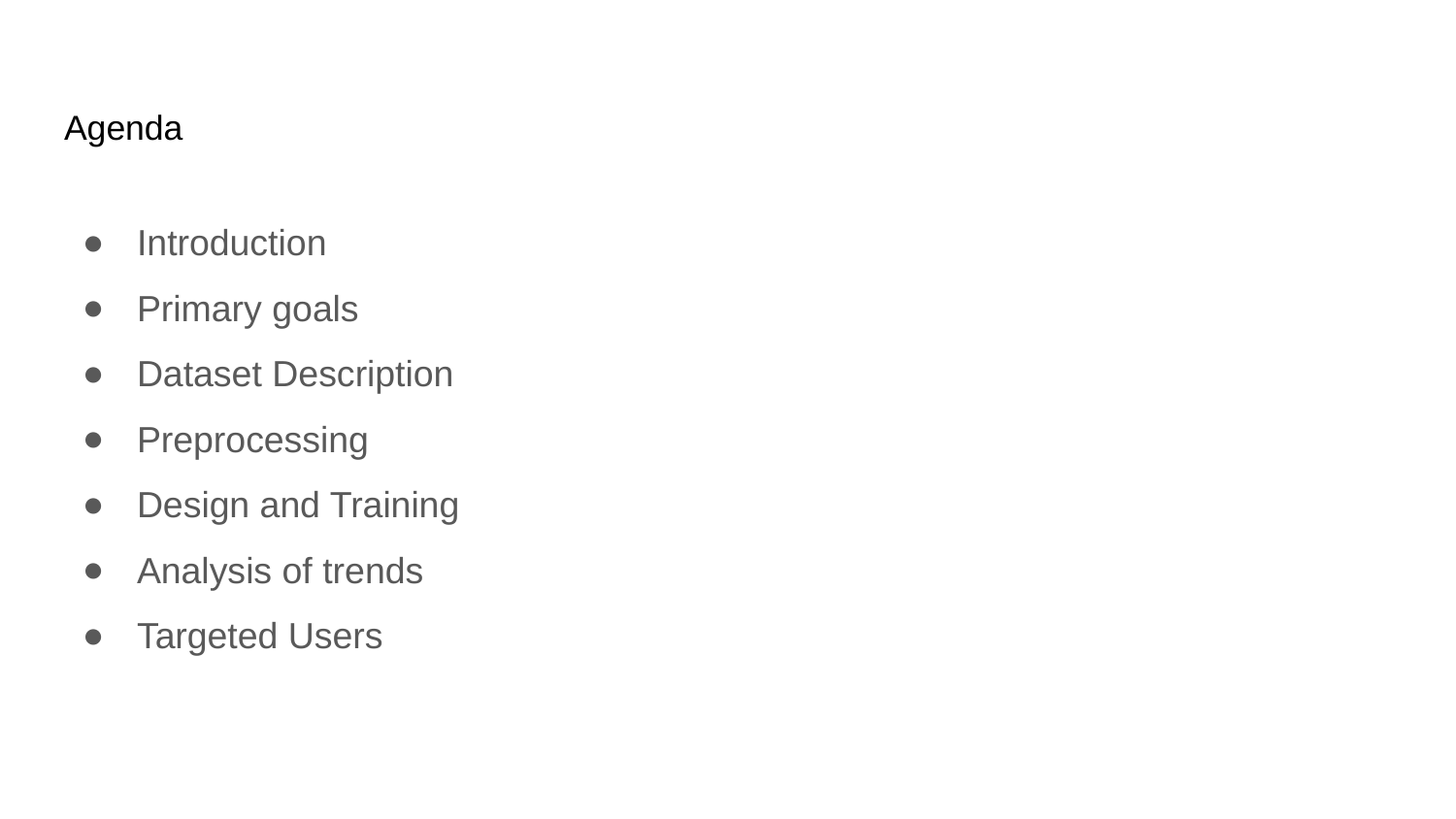

# Agenda
Introduction​
Primary goals
​Dataset Description
Preprocessing
Design and Training
Analysis of trends
Targeted Users